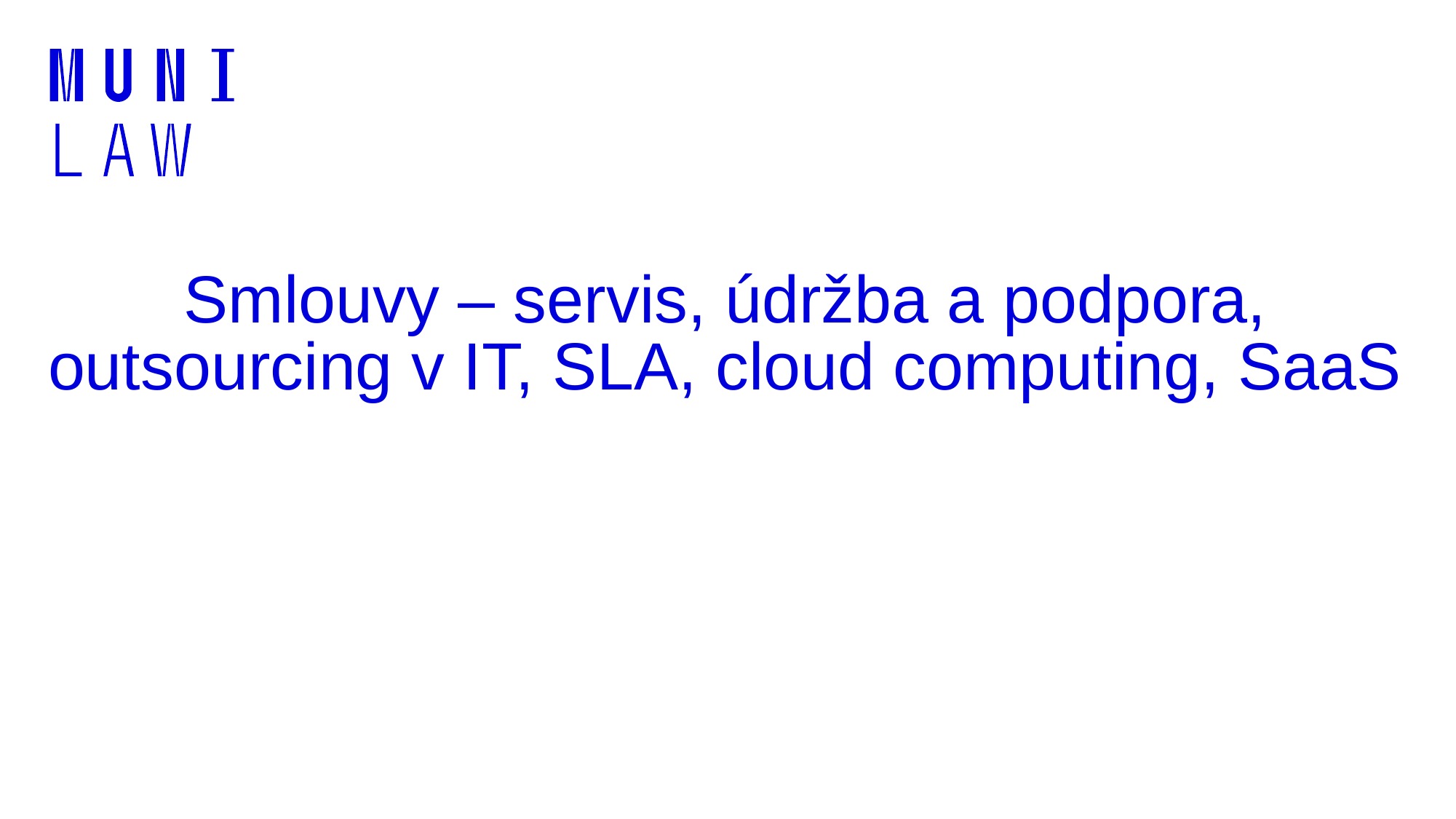

# Smlouvy – servis, údržba a podpora, outsourcing v IT, SLA, cloud computing, SaaS